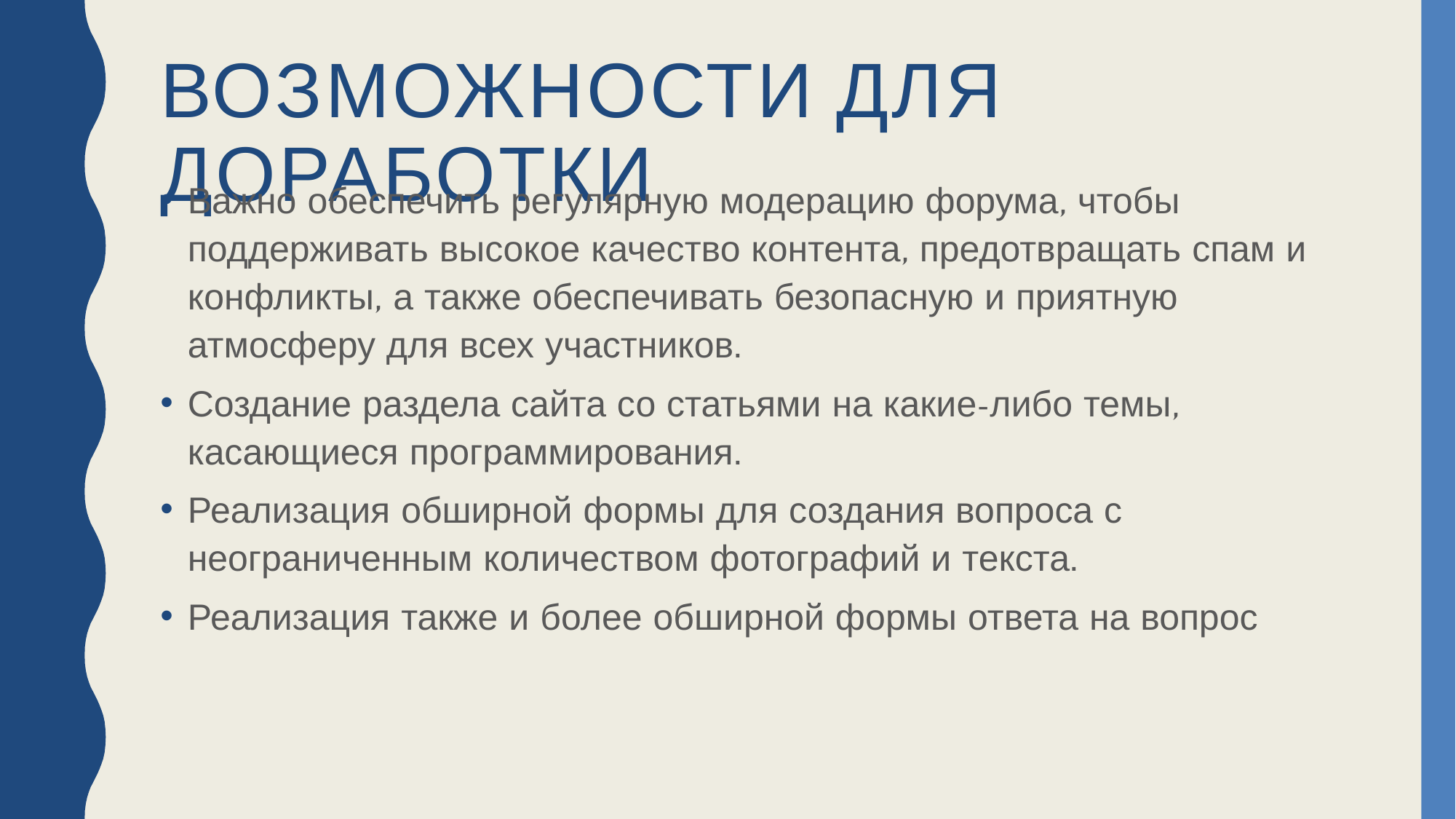

# Возможности для доработки
Важно обеспечить регулярную модерацию форума, чтобы поддерживать высокое качество контента, предотвращать спам и конфликты, а также обеспечивать безопасную и приятную атмосферу для всех участников.
Создание раздела сайта со статьями на какие-либо темы, касающиеся программирования.
Реализация обширной формы для создания вопроса с неограниченным количеством фотографий и текста.
Реализация также и более обширной формы ответа на вопрос